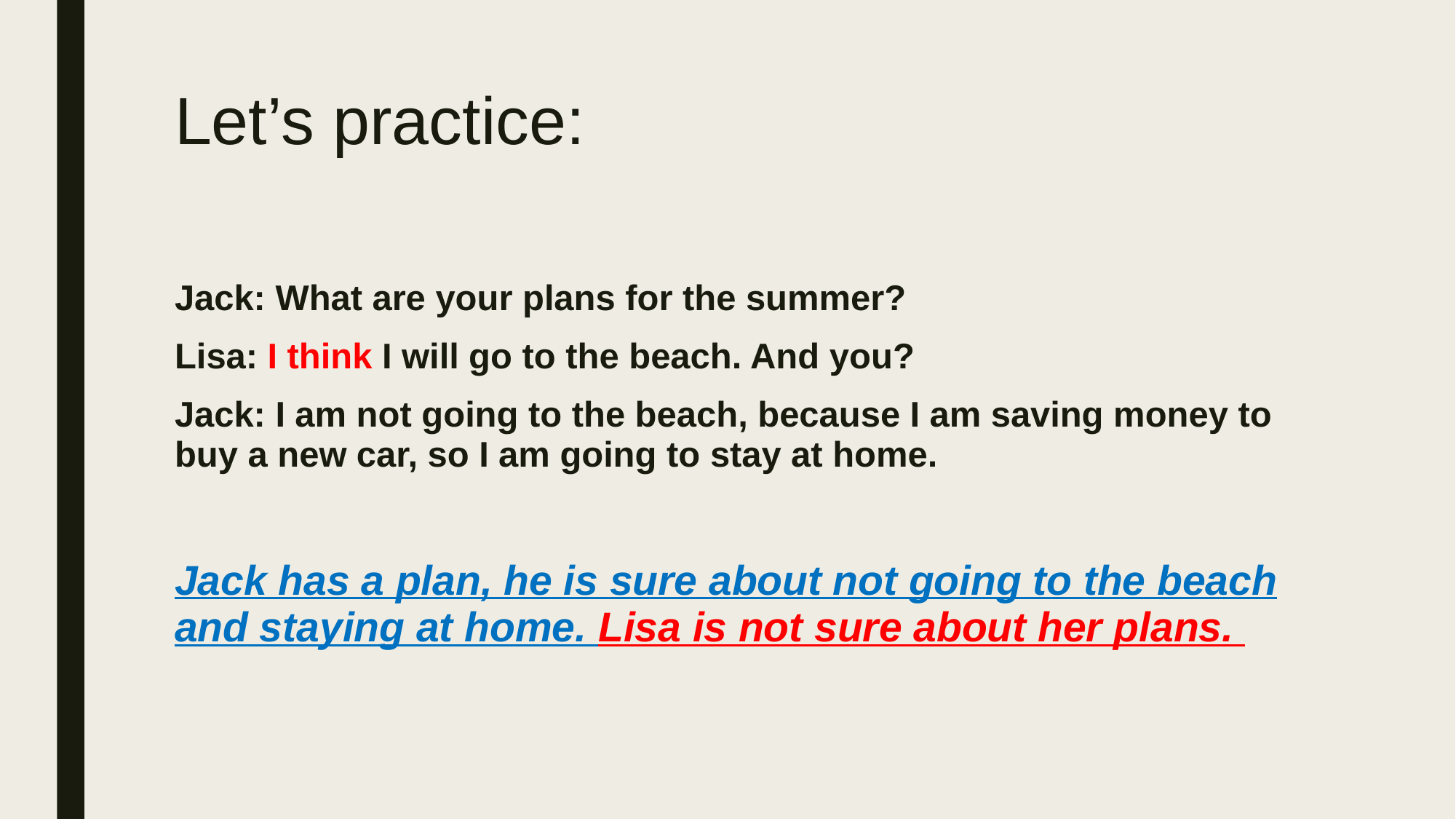

# Let’s practice:
Jack: What are your plans for the summer?
Lisa: I think I will go to the beach. And you?
Jack: I am not going to the beach, because I am saving money to buy a new car, so I am going to stay at home.

Jack has a plan, he is sure about not going to the beach and staying at home. Lisa is not sure about her plans.